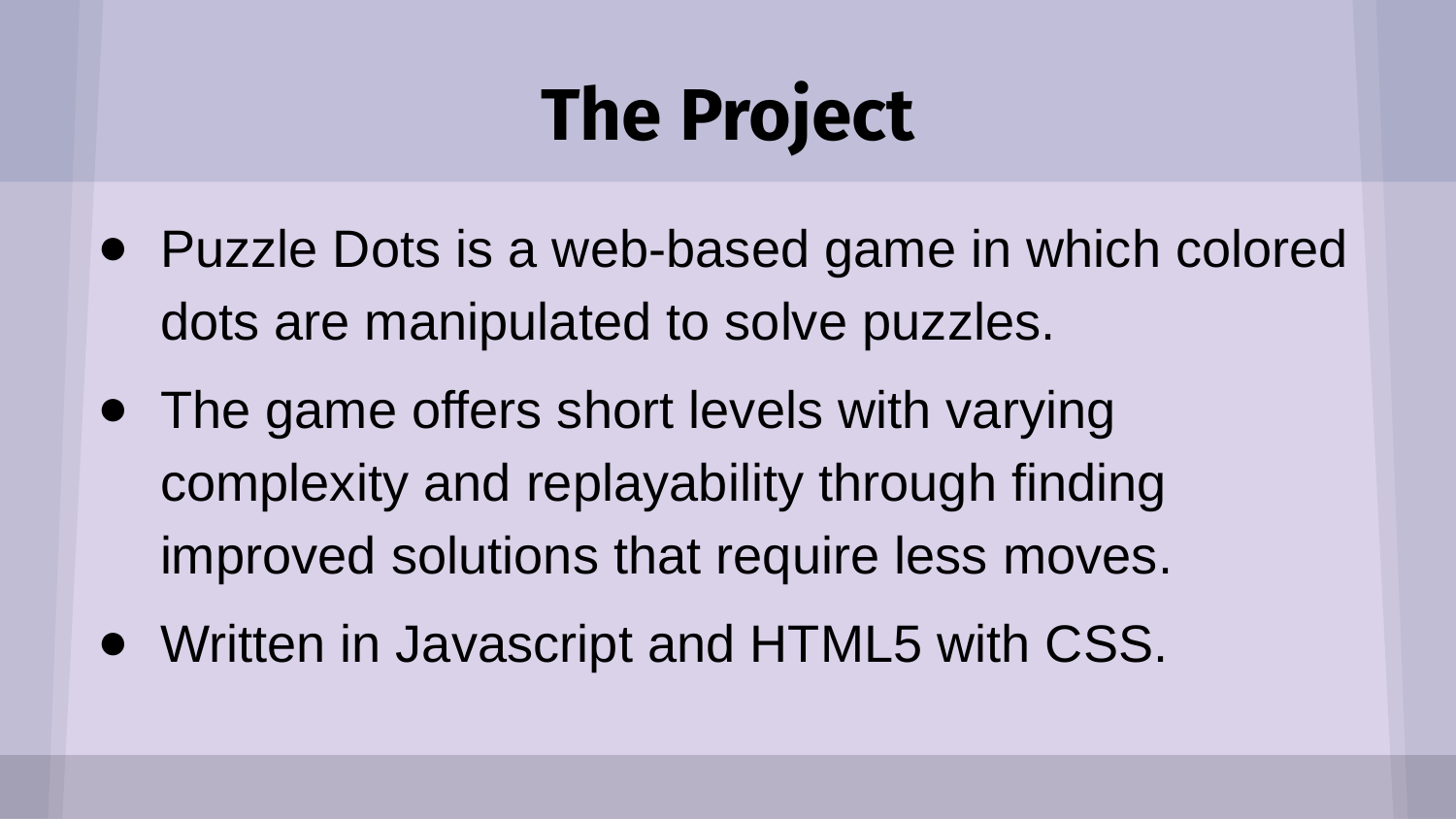

# The Project
Puzzle Dots is a web-based game in which colored dots are manipulated to solve puzzles.
The game offers short levels with varying complexity and replayability through finding improved solutions that require less moves.
Written in Javascript and HTML5 with CSS.